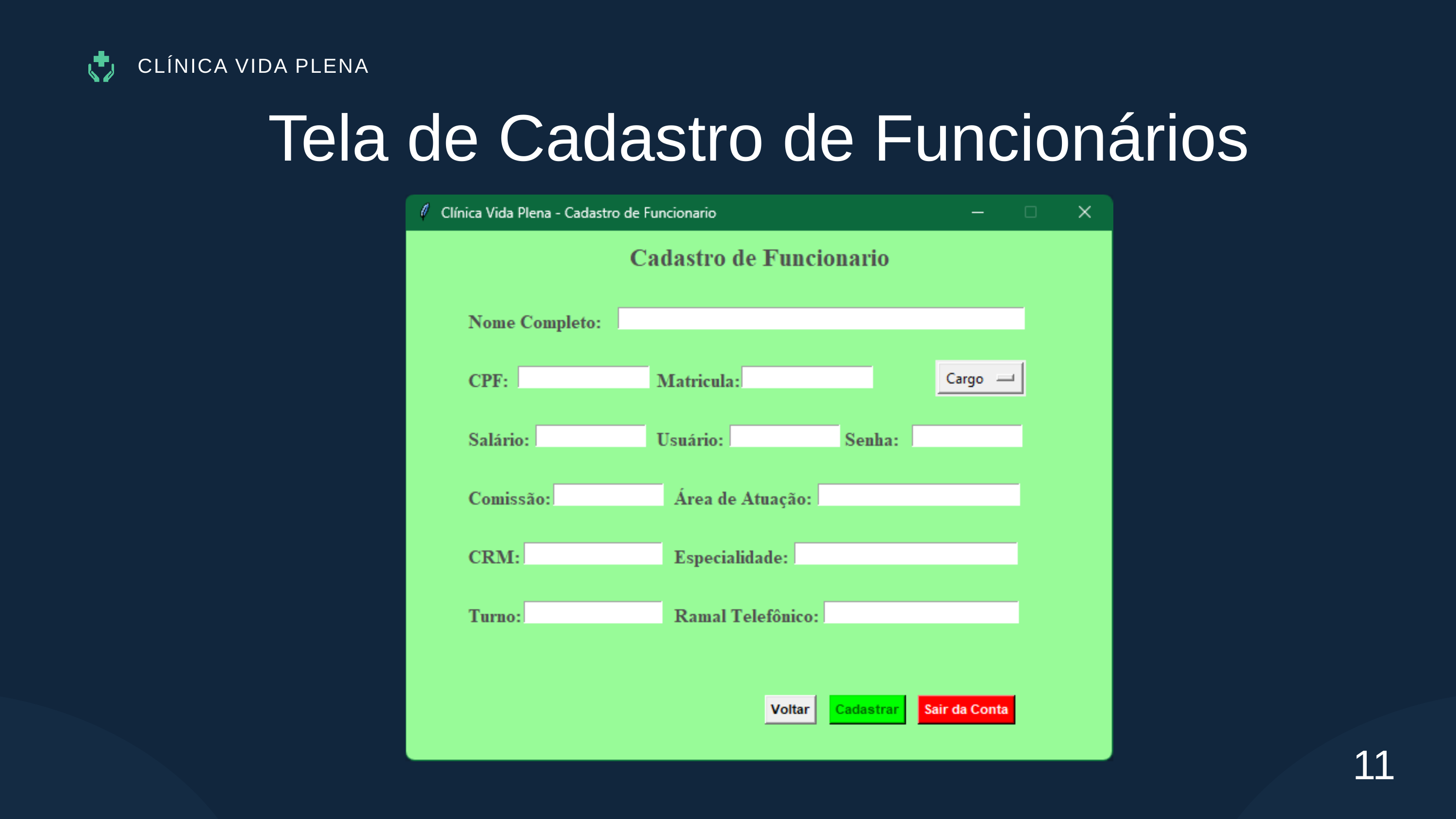

CLÍNICA VIDA PLENA

Tela de Cadastro de Funcionários

11